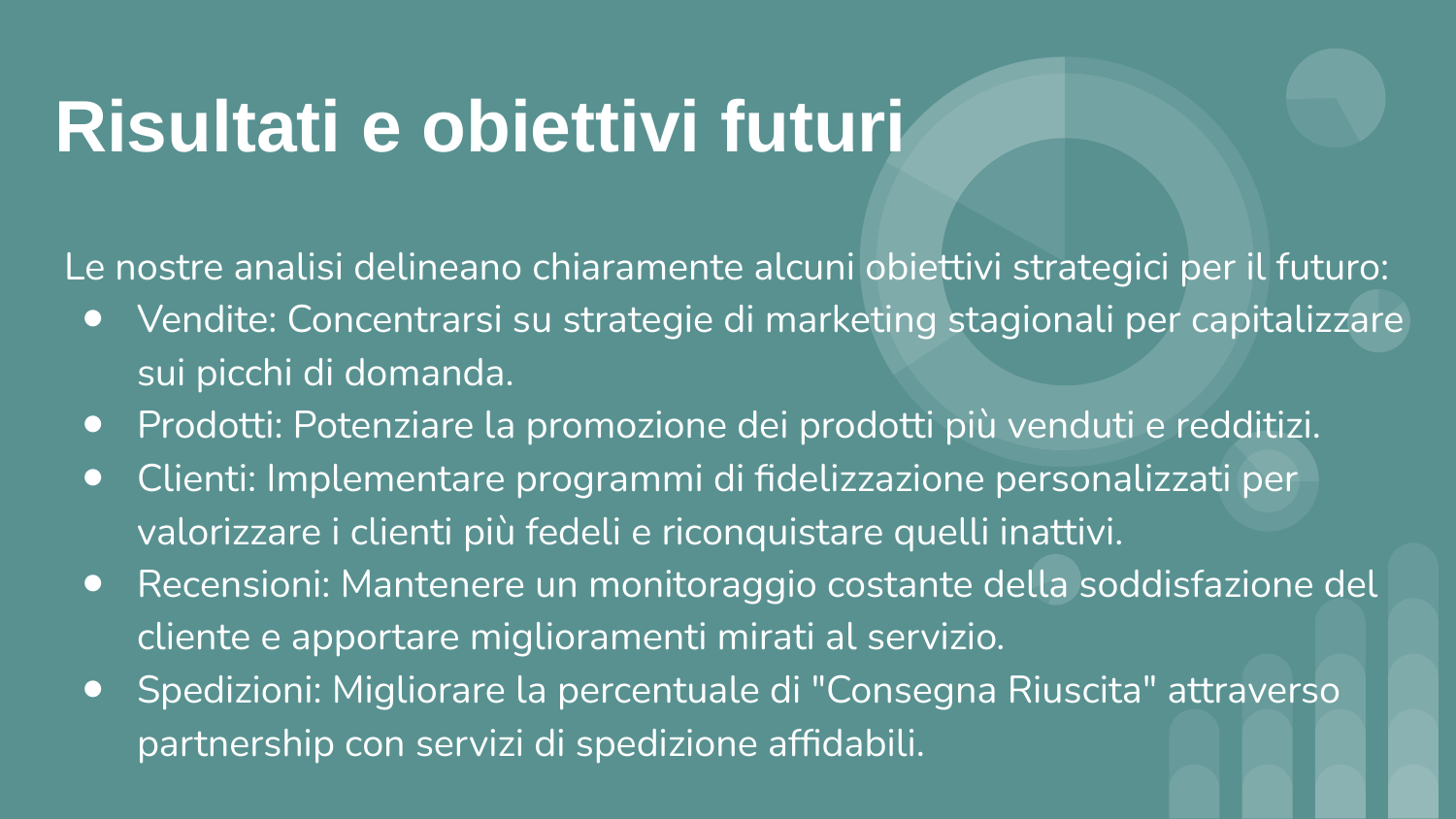

# Risultati e obiettivi futuri
Le nostre analisi delineano chiaramente alcuni obiettivi strategici per il futuro:
Vendite: Concentrarsi su strategie di marketing stagionali per capitalizzare sui picchi di domanda.
Prodotti: Potenziare la promozione dei prodotti più venduti e redditizi.
Clienti: Implementare programmi di fidelizzazione personalizzati per valorizzare i clienti più fedeli e riconquistare quelli inattivi.
Recensioni: Mantenere un monitoraggio costante della soddisfazione del cliente e apportare miglioramenti mirati al servizio.
Spedizioni: Migliorare la percentuale di "Consegna Riuscita" attraverso partnership con servizi di spedizione affidabili.